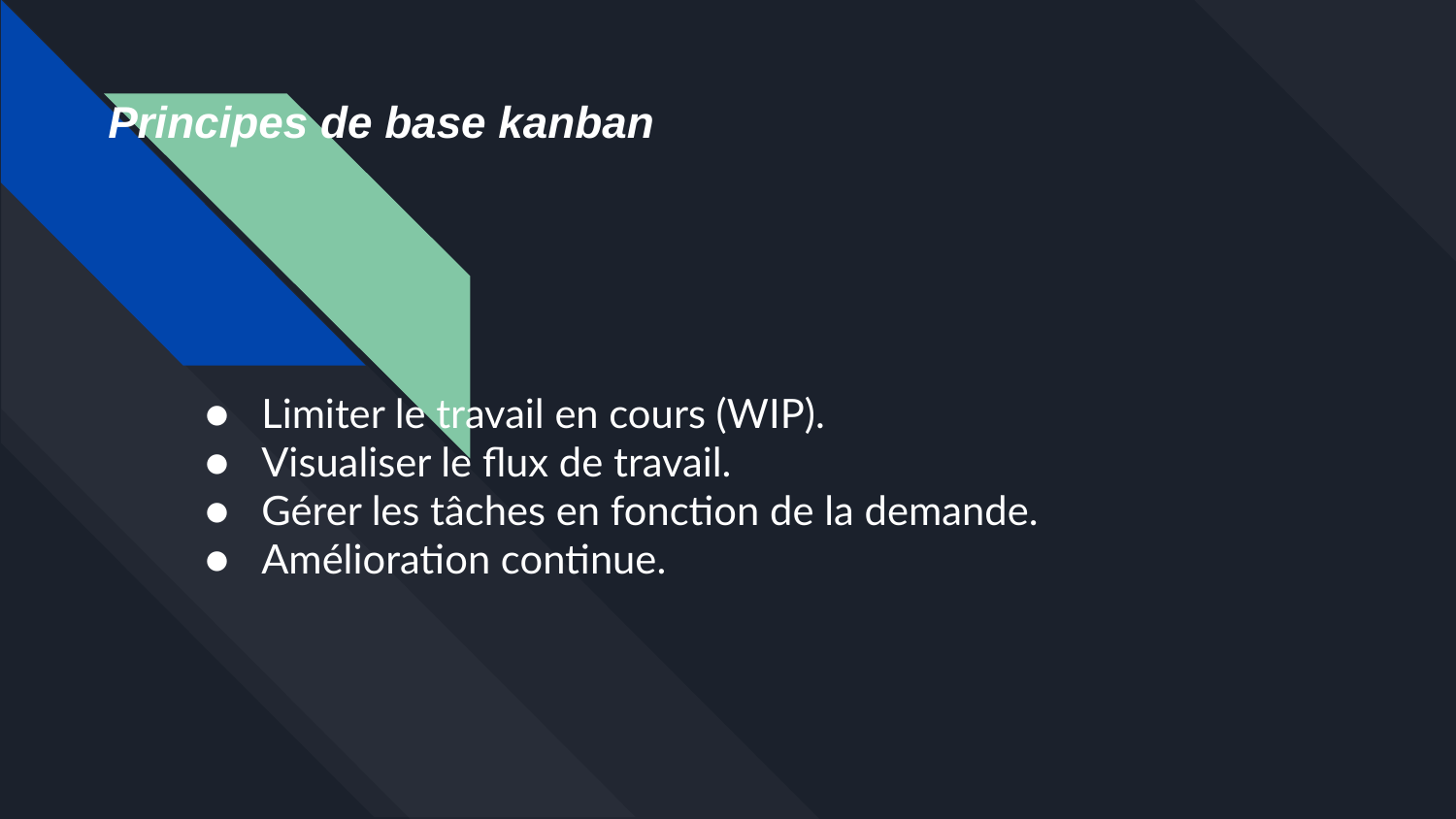

Principes de base kanban
Limiter le travail en cours (WIP).
Visualiser le flux de travail.
Gérer les tâches en fonction de la demande.
Amélioration continue.